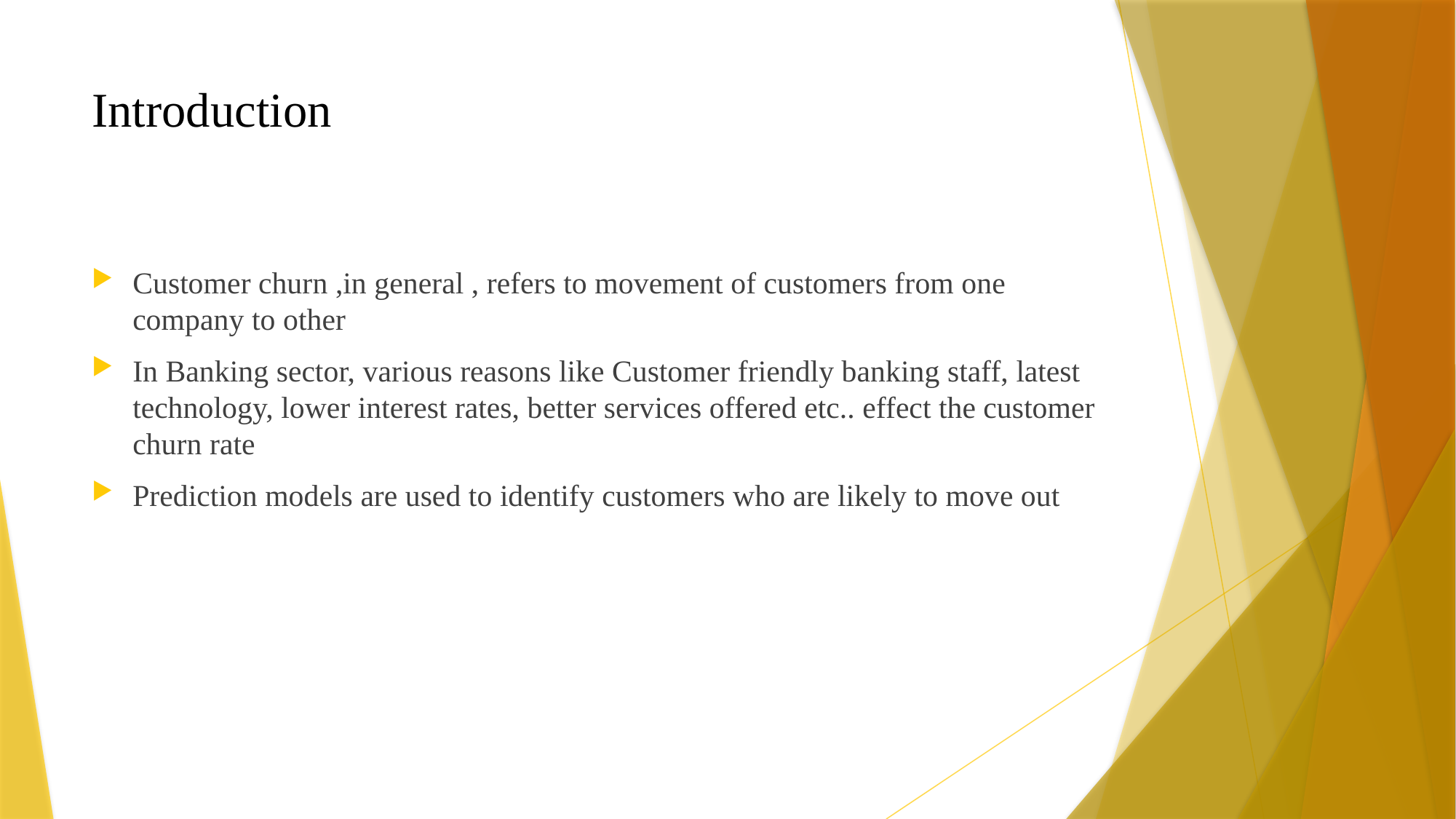

# Introduction
Customer churn ,in general , refers to movement of customers from one company to other
In Banking sector, various reasons like Customer friendly banking staff, latest technology, lower interest rates, better services offered etc.. effect the customer churn rate
Prediction models are used to identify customers who are likely to move out